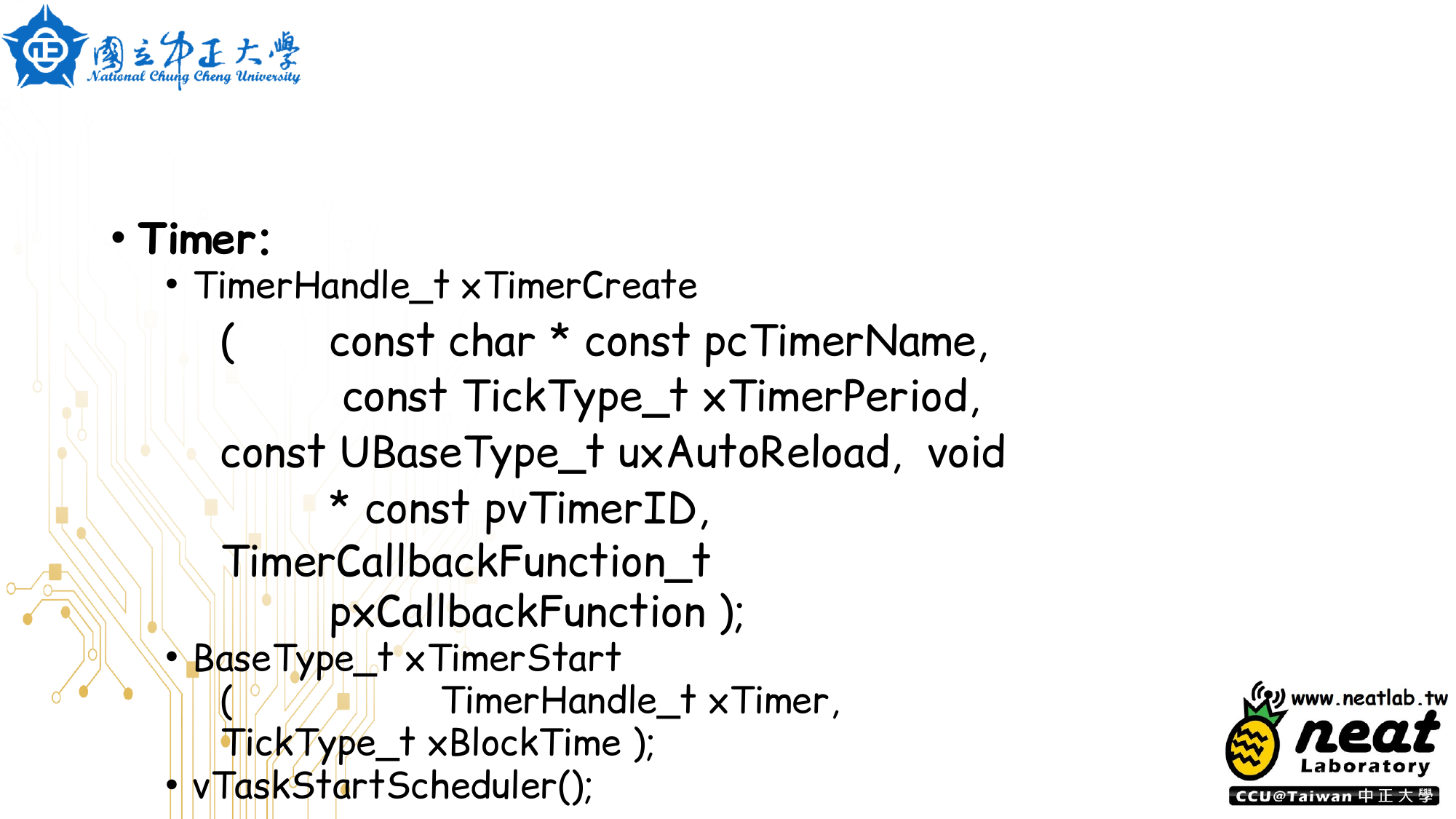

Timer:
TimerHandle_t xTimerCreate
(	const char * const pcTimerName,  const TickType_t xTimerPeriod,
const UBaseType_t uxAutoReload,  void * const pvTimerID,
TimerCallbackFunction_t pxCallbackFunction );
BaseType_t xTimerStart
(	TimerHandle_t xTimer, TickType_t xBlockTime );
vTaskStartScheduler();